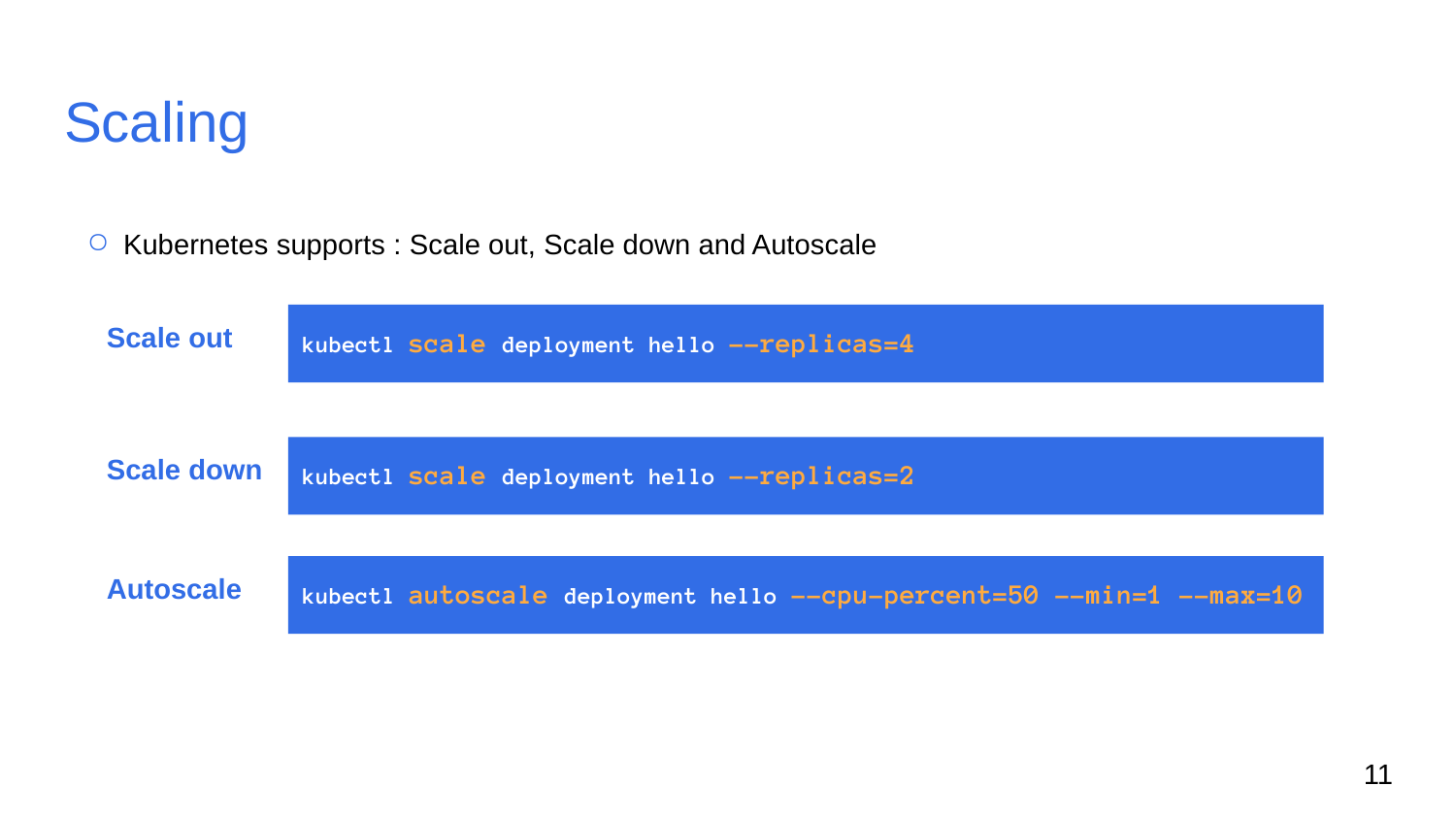

# Scaling

Kubernetes supports : Scale out, Scale down and Autoscale
Scale out
kubectl scale deployment hello --replicas=4
Scale down
kubectl scale deployment hello --replicas=2
Autoscale
kubectl autoscale deployment hello --cpu-percent=50 --min=1 --max=10
11